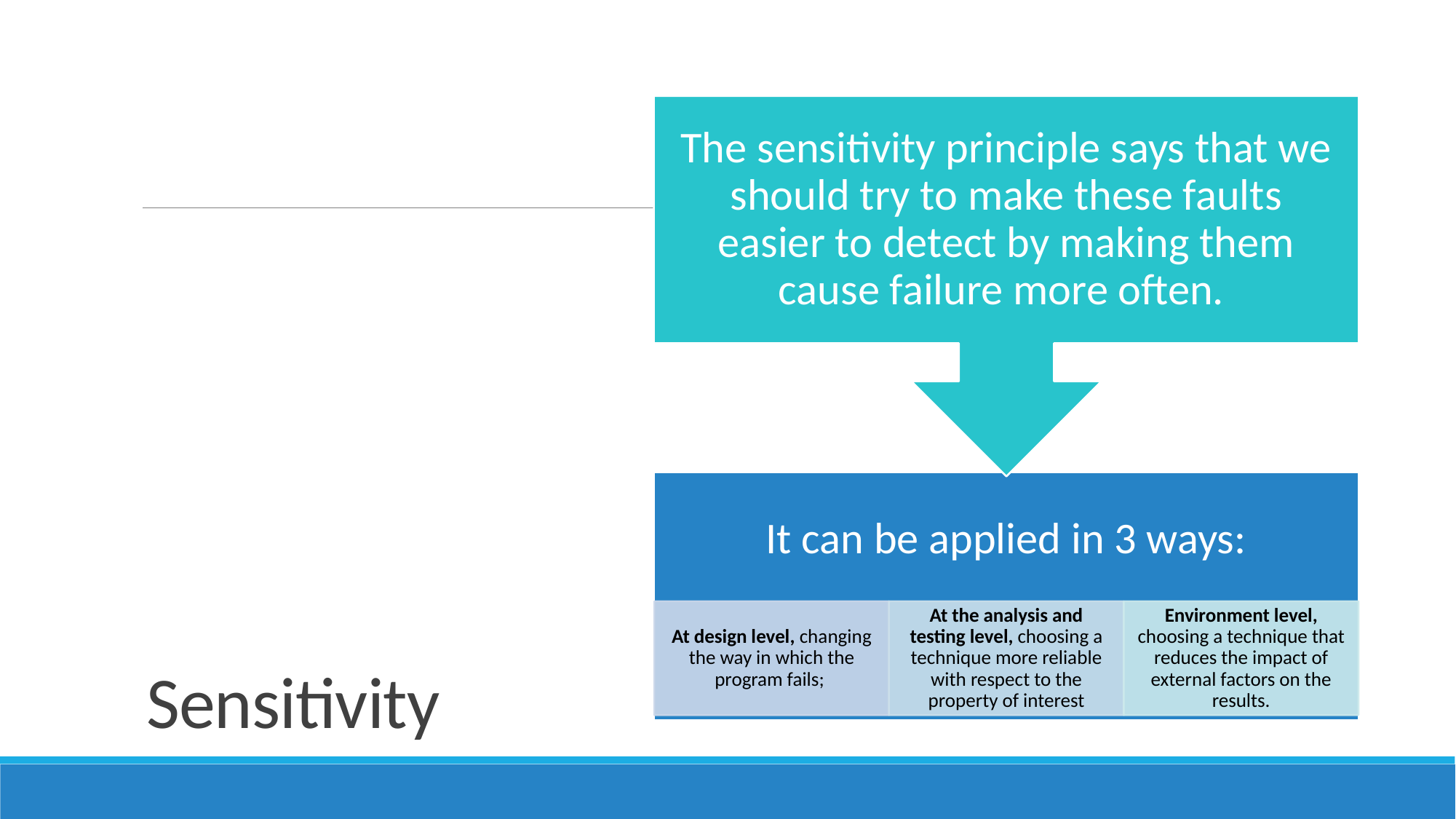

# Sensitivity
It can be applied in 3 ways:
At design level, changing the way in which the program fails;
At the analysis and testing level, choosing a technique more reliable with respect to the property of interest
Environment level, choosing a technique that reduces the impact of external factors on the results.
The sensitivity principle says that we should try to make these faults easier to detect by making them cause failure more often.